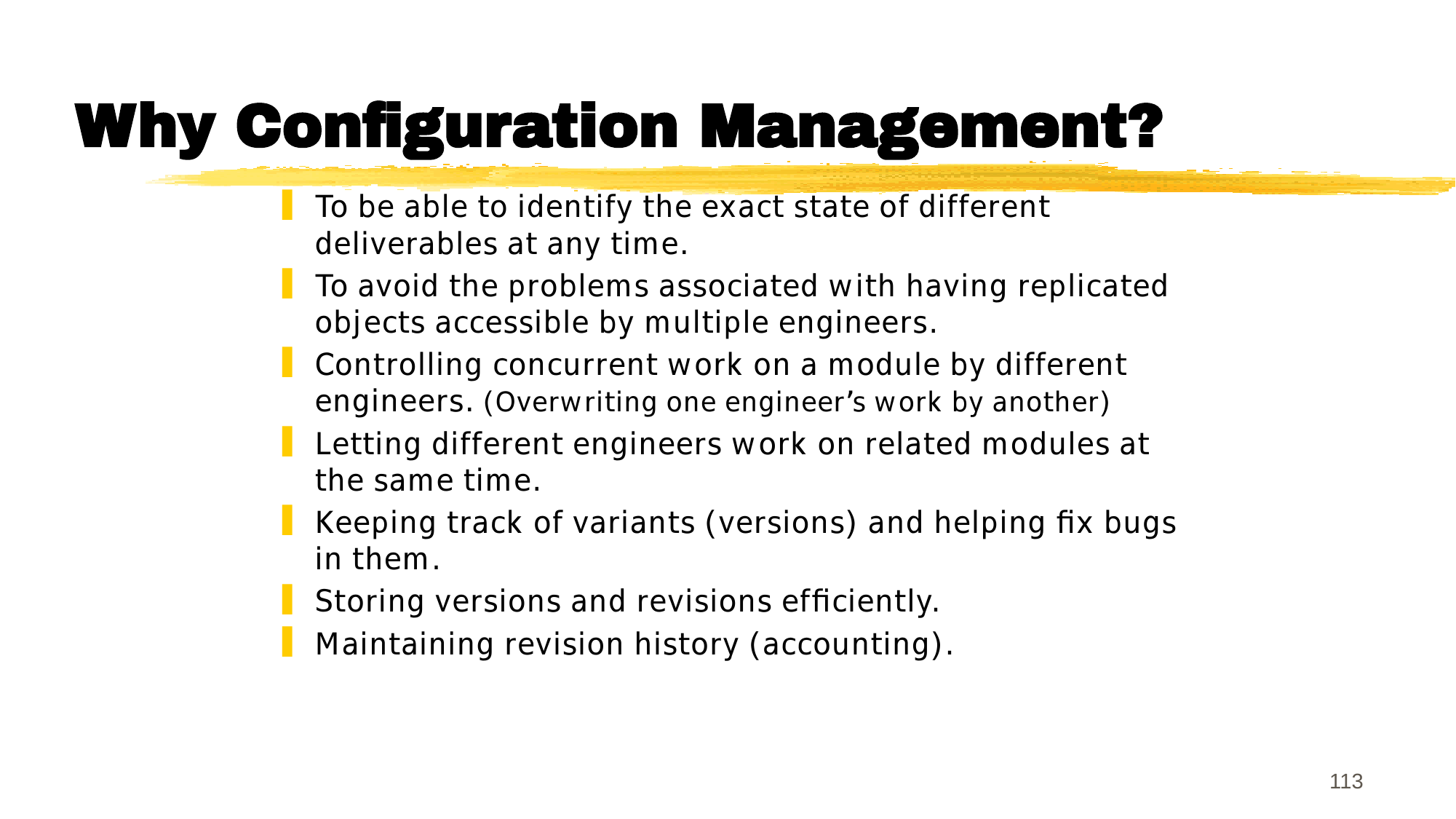

# Why Configuration Management?
To be able to identify the exact state of different deliverables at any time.
To avoid the problems associated with having replicated objects accessible by multiple engineers.
Controlling concurrent work on a module by different engineers. (Overwriting one engineer’s work by another)
Letting different engineers work on related modules at the same time.
Keeping track of variants (versions) and helping fix bugs in them.
Storing versions and revisions efficiently.
Maintaining revision history (accounting).
113